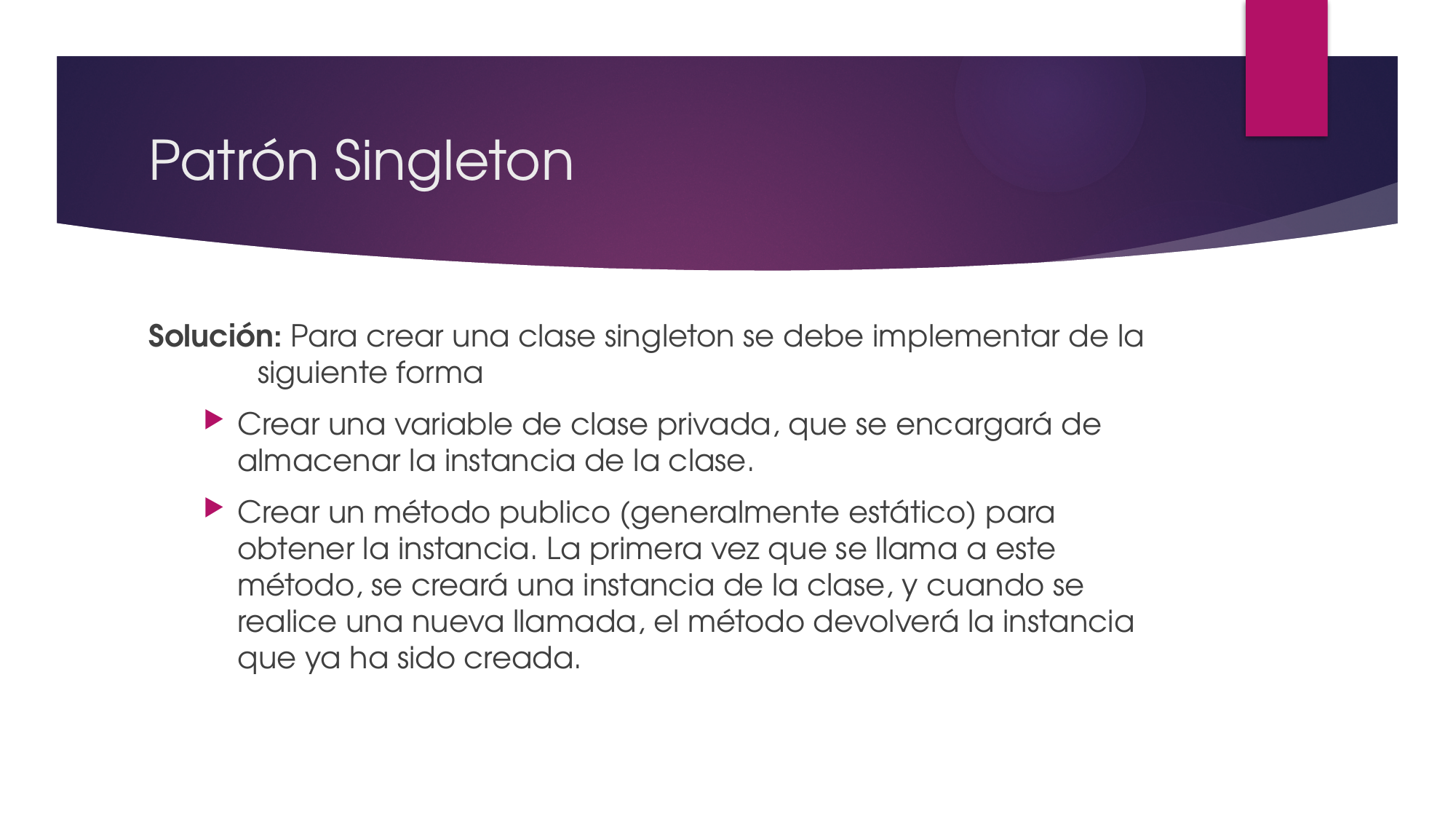

# Patrón Singleton
Solución: Para crear una clase singleton se debe implementar de la 	siguiente forma
Crear una variable de clase privada, que se encargará de almacenar la instancia de la clase.
Crear un método publico (generalmente estático) para obtener la instancia. La primera vez que se llama a este método, se creará una instancia de la clase, y cuando se realice una nueva llamada, el método devolverá la instancia que ya ha sido creada.